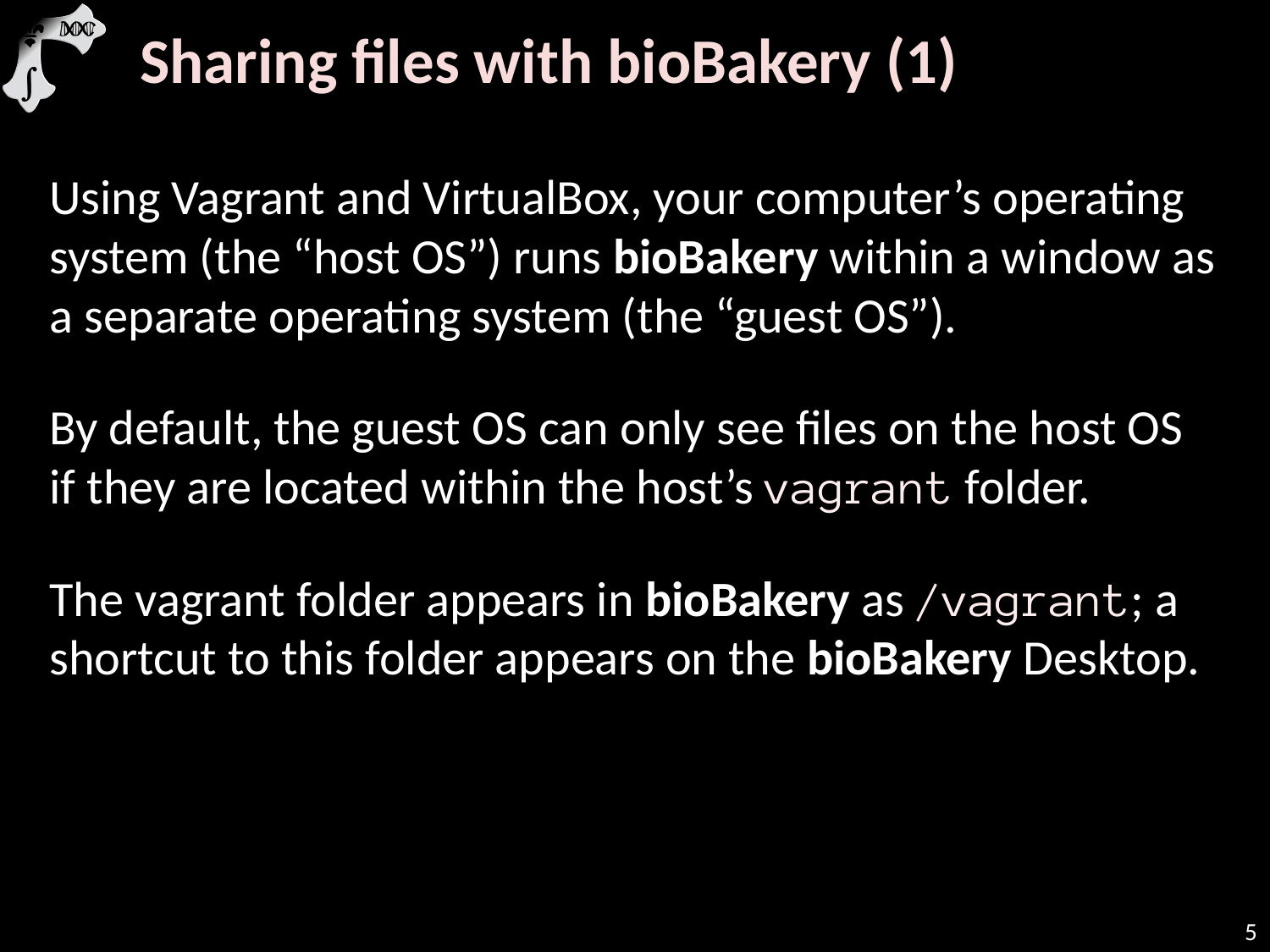

Sharing files with bioBakery (1)
Using Vagrant and VirtualBox, your computer’s operating system (the “host OS”) runs bioBakery within a window as a separate operating system (the “guest OS”).
By default, the guest OS can only see files on the host OS if they are located within the host’s vagrant folder.
The vagrant folder appears in bioBakery as /vagrant; a shortcut to this folder appears on the bioBakery Desktop.
5